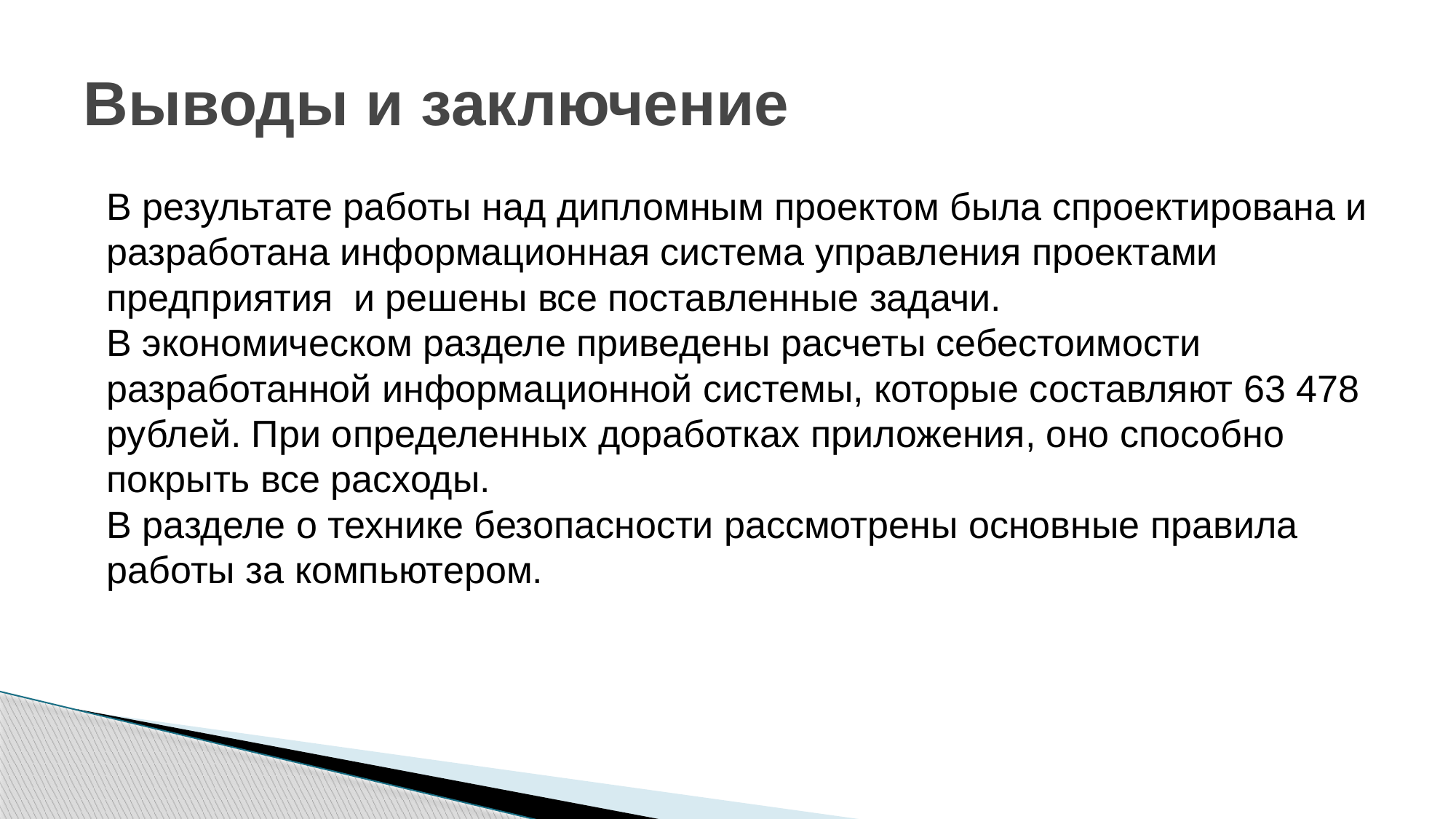

# Выводы и заключение
В результате работы над дипломным проектом была спроектирована и разработана информационная система управления проектами предприятия  и решены все поставленные задачи.
В экономическом разделе приведены расчеты себестоимости разработанной информационной системы, которые составляют 63 478 рублей. При определенных доработках приложения, оно способно покрыть все расходы.
В разделе о технике безопасности рассмотрены основные правила работы за компьютером.